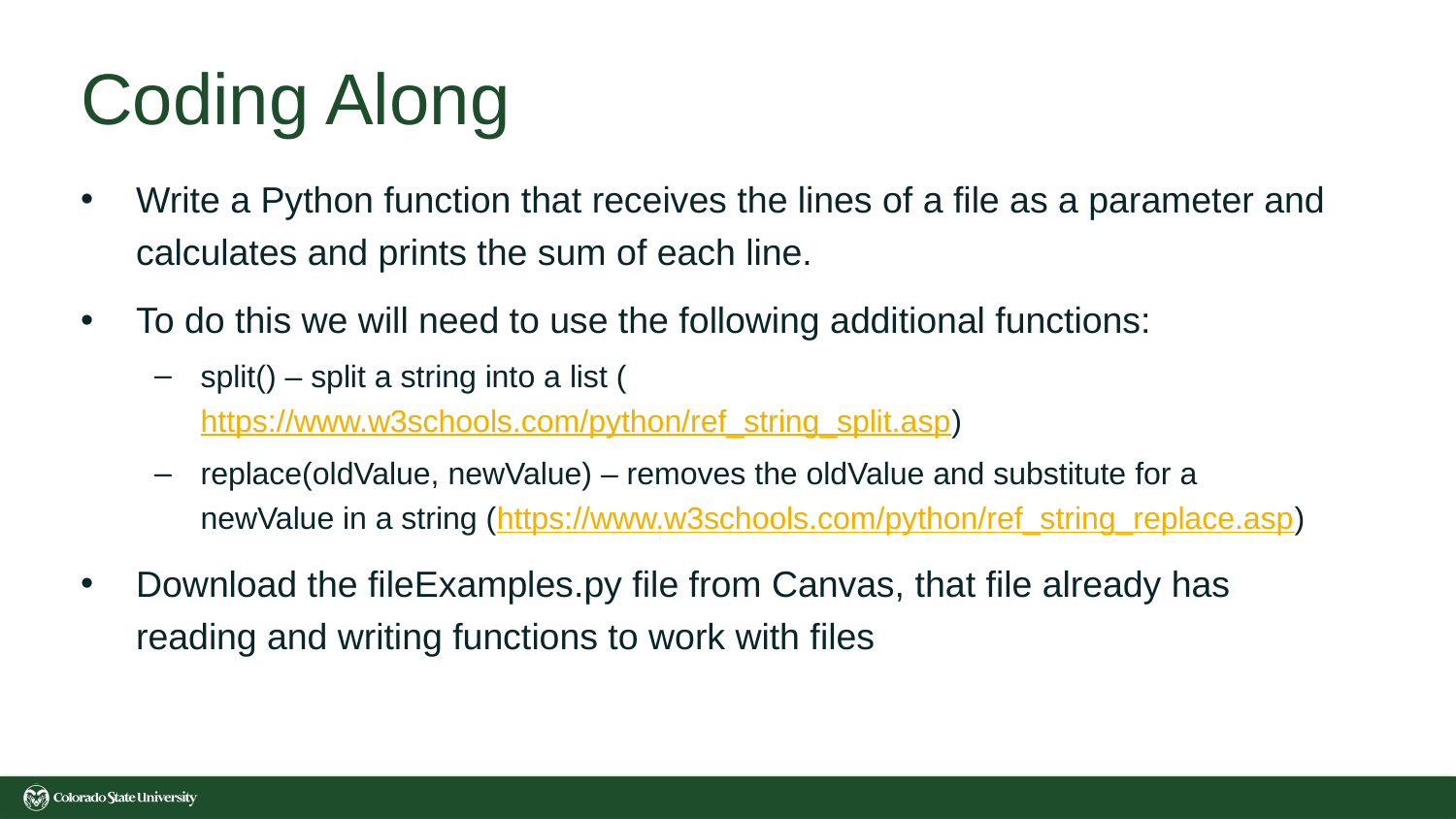

# Coding Along
Write a Python function that receives the lines of a file as a parameter and calculates and prints the sum of each line.
To do this we will need to use the following additional functions:
split() – split a string into a list (https://www.w3schools.com/python/ref_string_split.asp)
replace(oldValue, newValue) – removes the oldValue and substitute for a newValue in a string (https://www.w3schools.com/python/ref_string_replace.asp)
Download the fileExamples.py file from Canvas, that file already has reading and writing functions to work with files